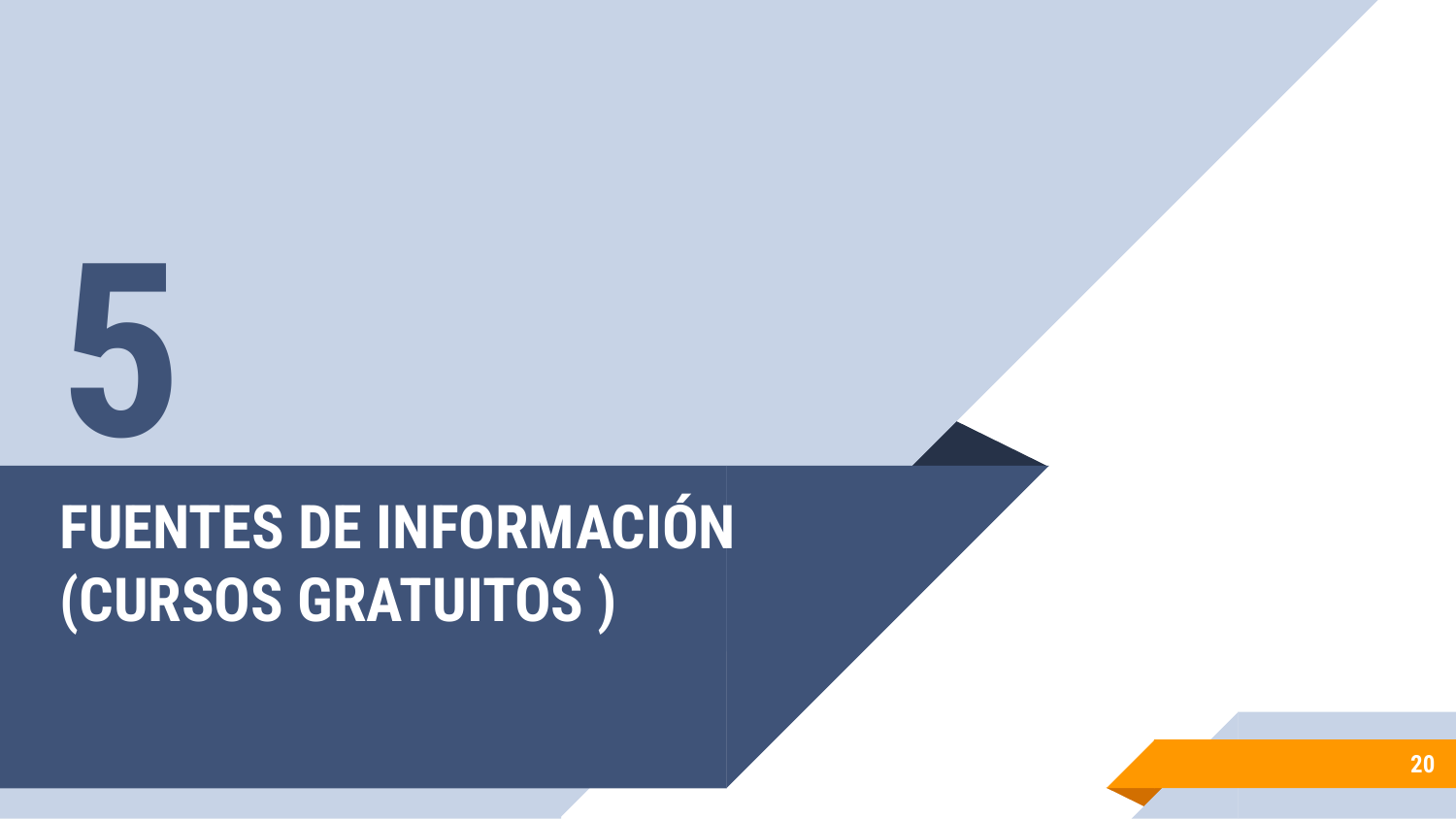

5
# FUENTES DE INFORMACIÓN  (CURSOS GRATUITOS )
20